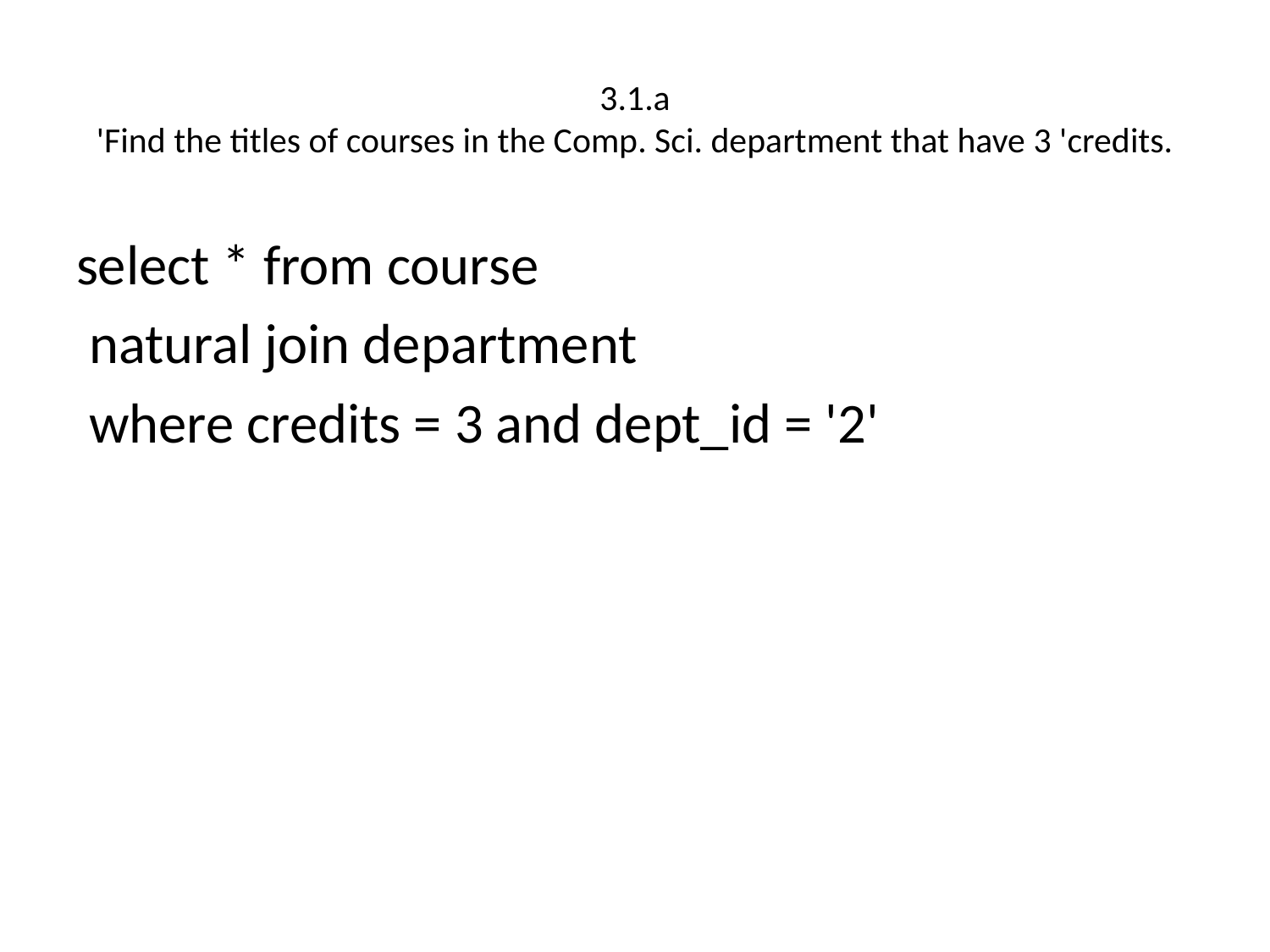

# 3.1.a 'Find the titles of courses in the Comp. Sci. department that have 3 'credits.
select * from course
 natural join department
 where credits = 3 and dept_id = '2'